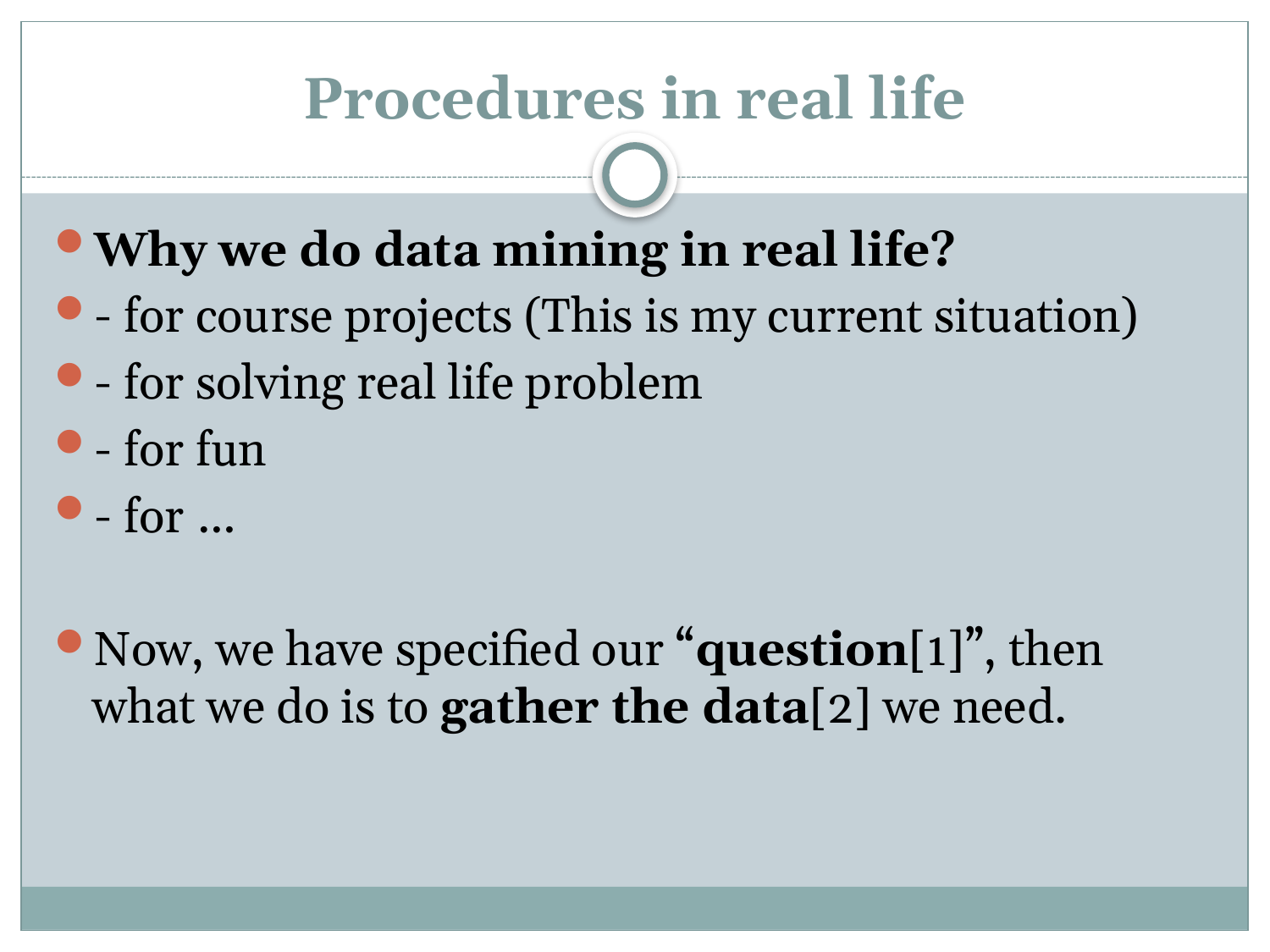

# Procedures in real life
Why we do data mining in real life?
- for course projects (This is my current situation)
- for solving real life problem
- for fun
- for …

Now, we have specified our “question[1]”, then what we do is to gather the data[2] we need.